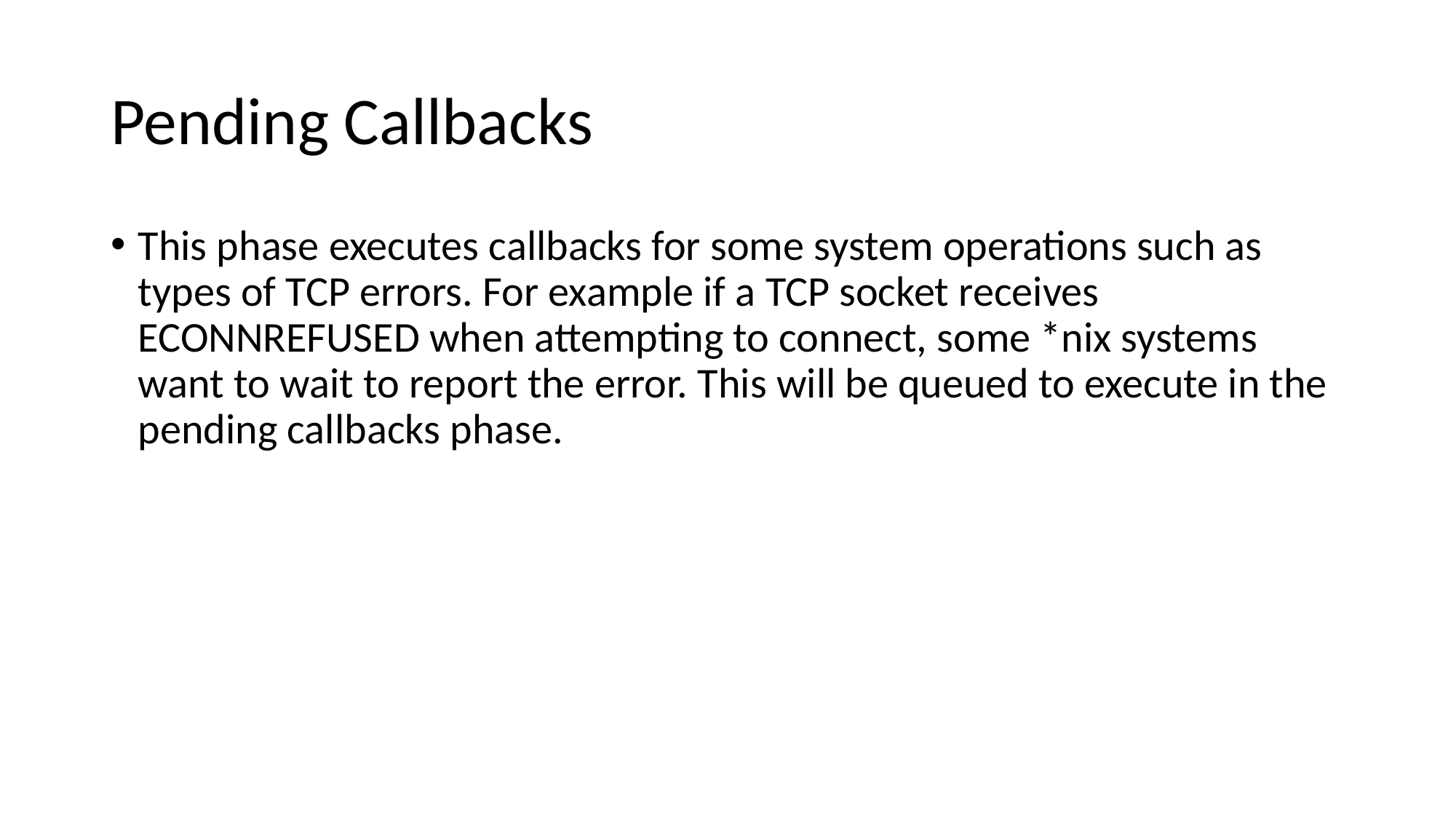

# Pending Callbacks
This phase executes callbacks for some system operations such as types of TCP errors. For example if a TCP socket receives ECONNREFUSED when attempting to connect, some *nix systems want to wait to report the error. This will be queued to execute in the pending callbacks phase.